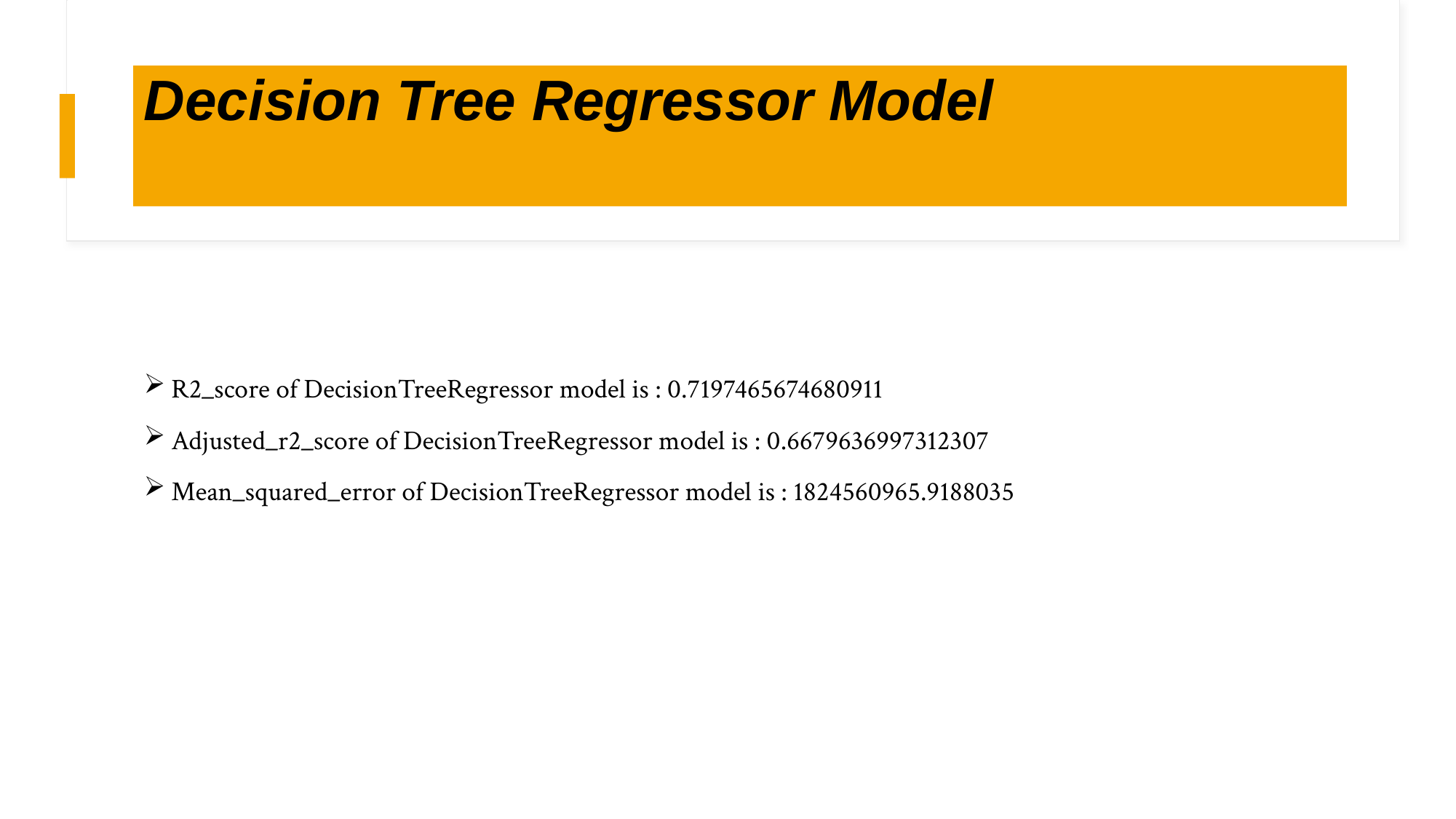

# Decision Tree Regressor Model

R2_score of DecisionTreeRegressor model is : 0.7197465674680911
Adjusted_r2_score of DecisionTreeRegressor model is : 0.6679636997312307
Mean_squared_error of DecisionTreeRegressor model is : 1824560965.9188035